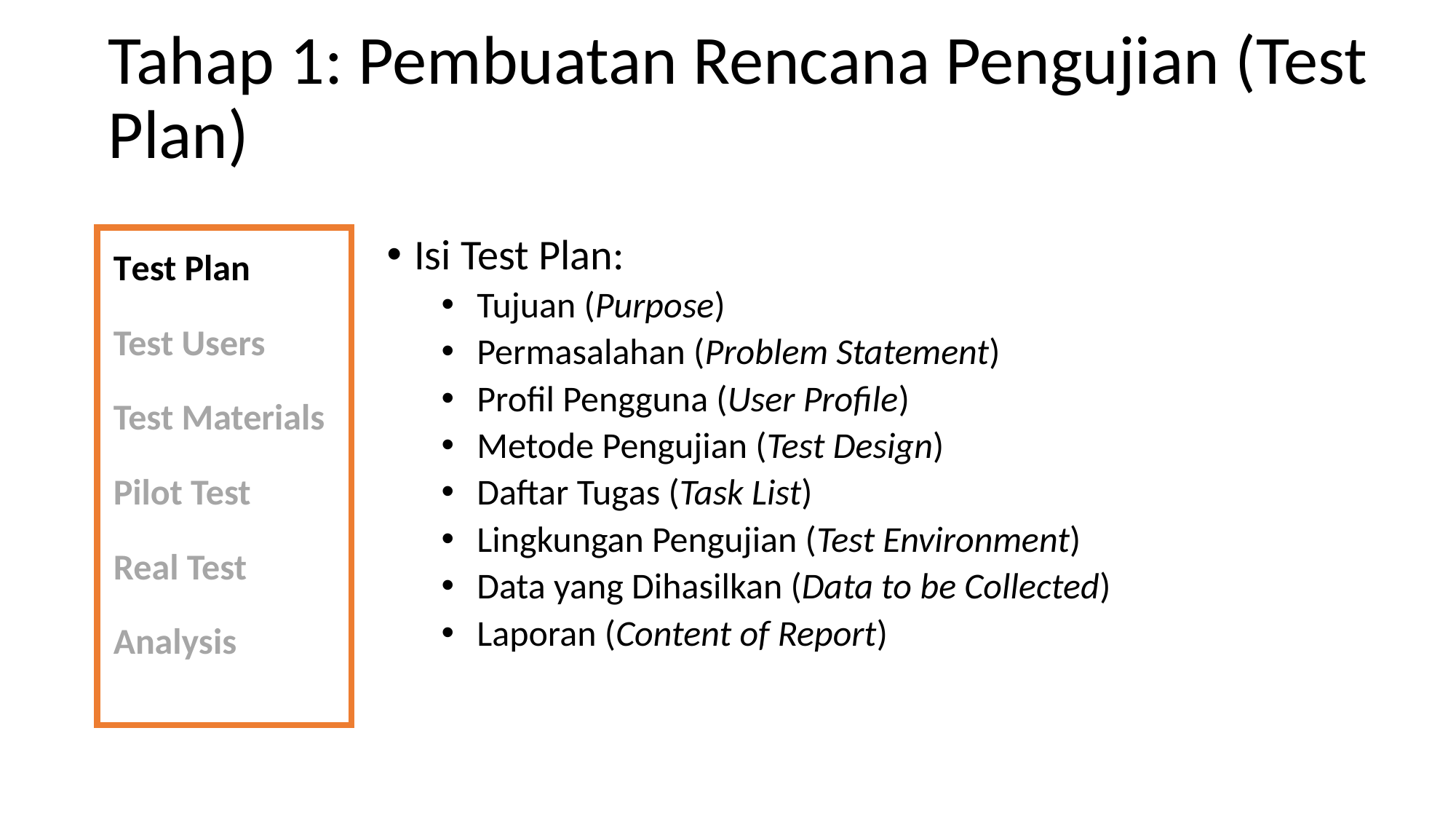

# Tahap 1: Pembuatan Rencana Pengujian (Test Plan)
Test Plan
Test Users
Test Materials
Pilot Test
Real Test
Analysis
Isi Test Plan:
 Tujuan (Purpose)
 Permasalahan (Problem Statement)
 Profil Pengguna (User Profile)
 Metode Pengujian (Test Design)
 Daftar Tugas (Task List)
 Lingkungan Pengujian (Test Environment)
 Data yang Dihasilkan (Data to be Collected)
 Laporan (Content of Report)